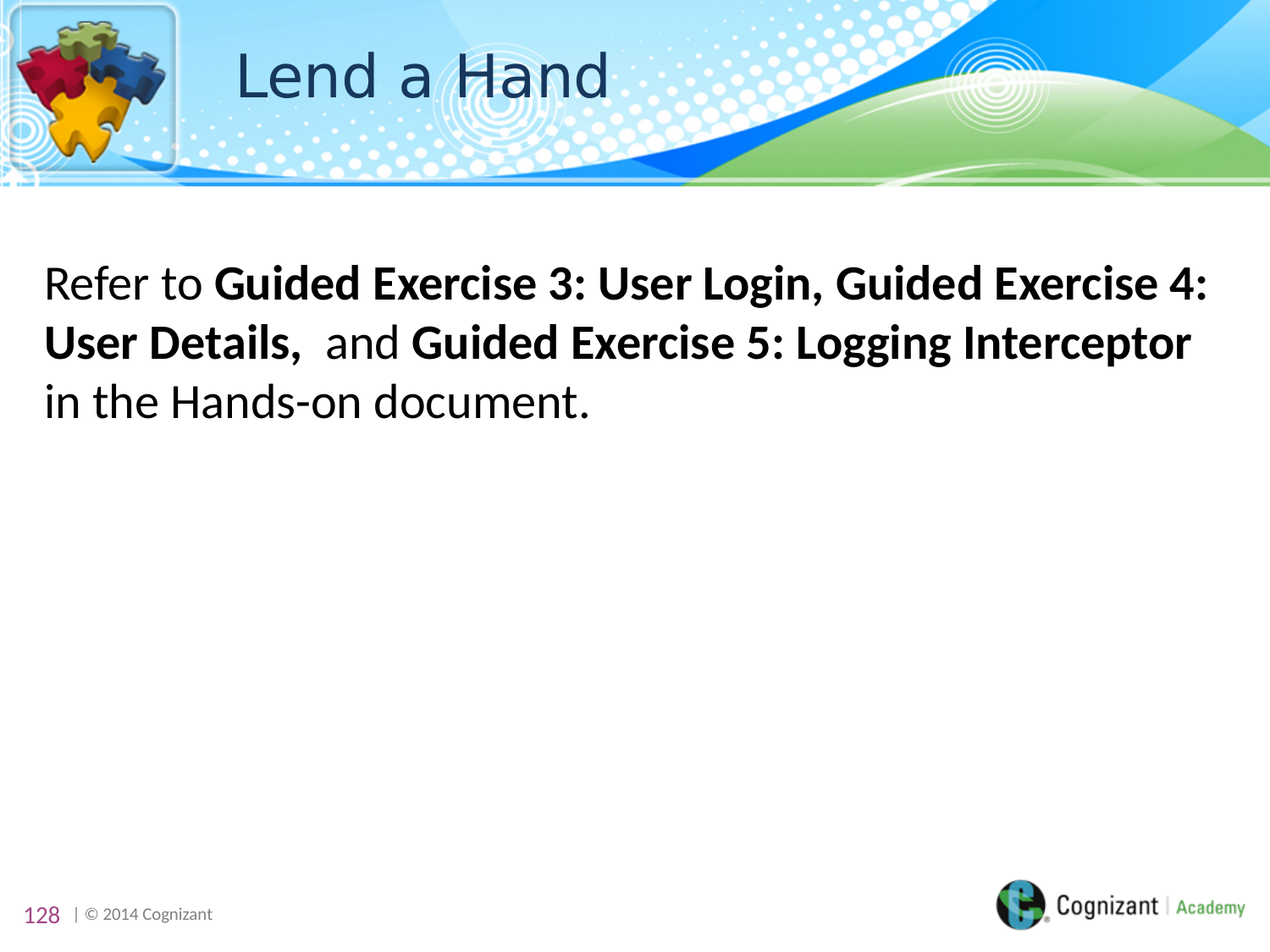

# Lend a Hand
Refer to Guided Exercise 3: User Login, Guided Exercise 4: User Details,  and Guided Exercise 5: Logging Interceptor  in the Hands-on document.

128